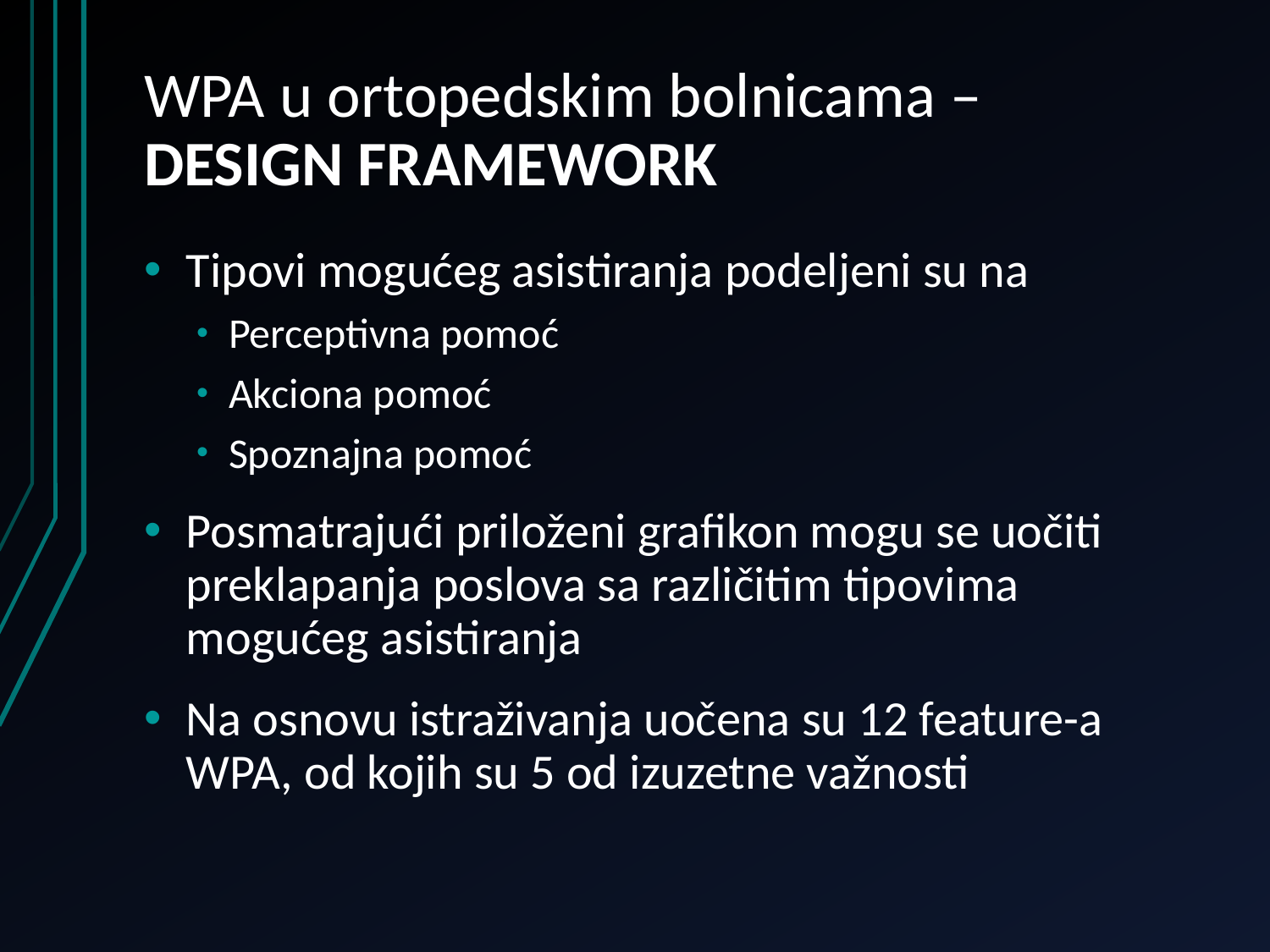

# WPA u ortopedskim bolnicama – DESIGN FRAMEWORK
Tipovi mogućeg asistiranja podeljeni su na
Perceptivna pomoć
Akciona pomoć
Spoznajna pomoć
Posmatrajući priloženi grafikon mogu se uočiti preklapanja poslova sa različitim tipovima mogućeg asistiranja
Na osnovu istraživanja uočena su 12 feature-a WPA, od kojih su 5 od izuzetne važnosti